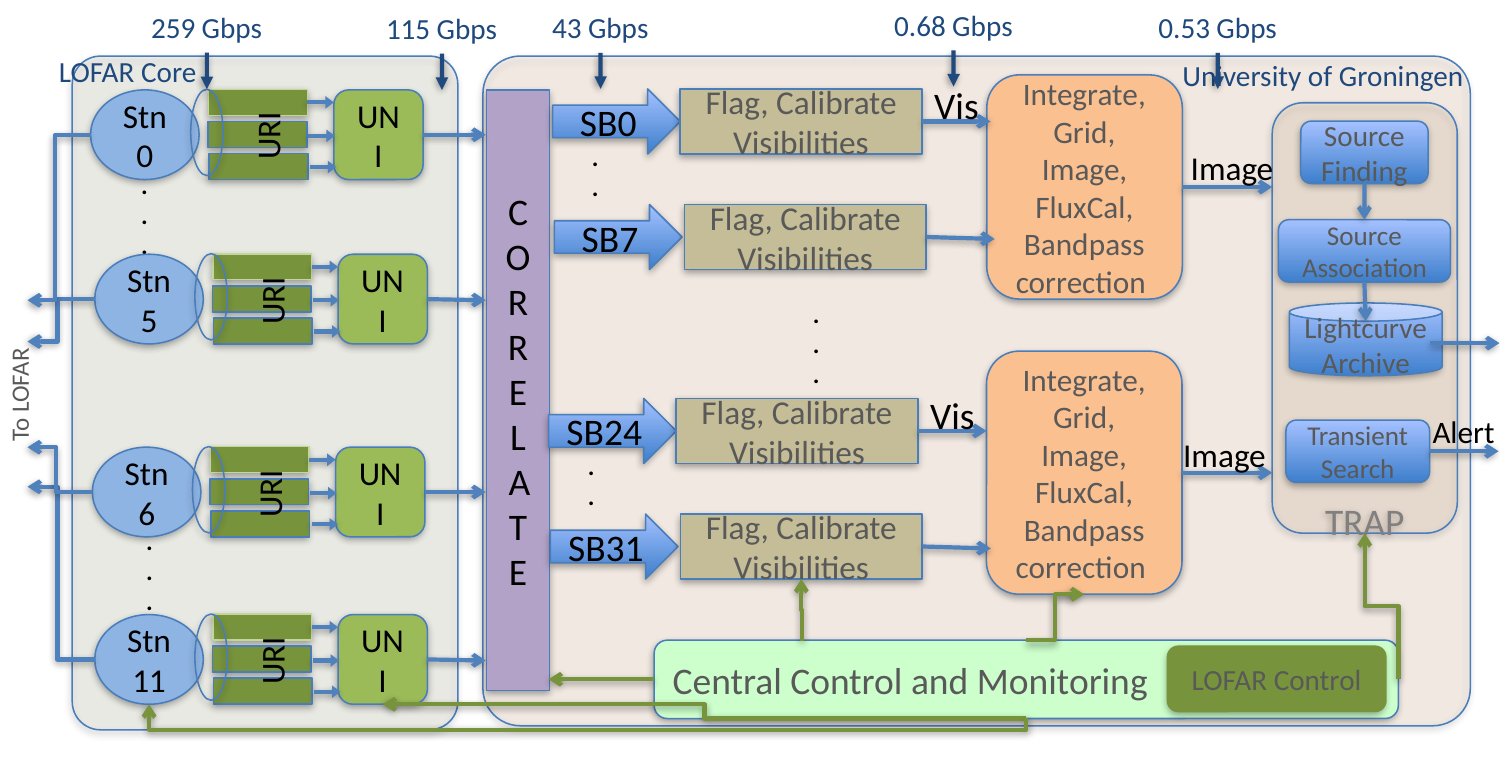

0.68 Gbps
259 Gbps
43 Gbps
0.53 Gbps
115 Gbps
LOFAR Core
University of Groningen

Vis
Integrate,
Grid, Image, FluxCal, Bandpass correction
SB0
Flag, Calibrate
Visibilities

Stn0
UNI
URI

CORRE
LAT
E

TRAP
Source Finding
.
.
.
Image
.
.
.
SB7
Flag, Calibrate
Visibilities
Source
Association

Stn5
UNI
URI

.
.
.
Lightcurve
Archive
Integrate,
Grid, Image, FluxCal, Bandpass correction
Vis
SB24
Flag, Calibrate
Visibilities
Alert
Transient Search
Image
.
.
.

Stn6
UNI
URI

SB31
Flag, Calibrate
Visibilities
.
.
.

Stn11
UNI
URI

Central Control and Monitoring
To LOFAR
LOFAR Control